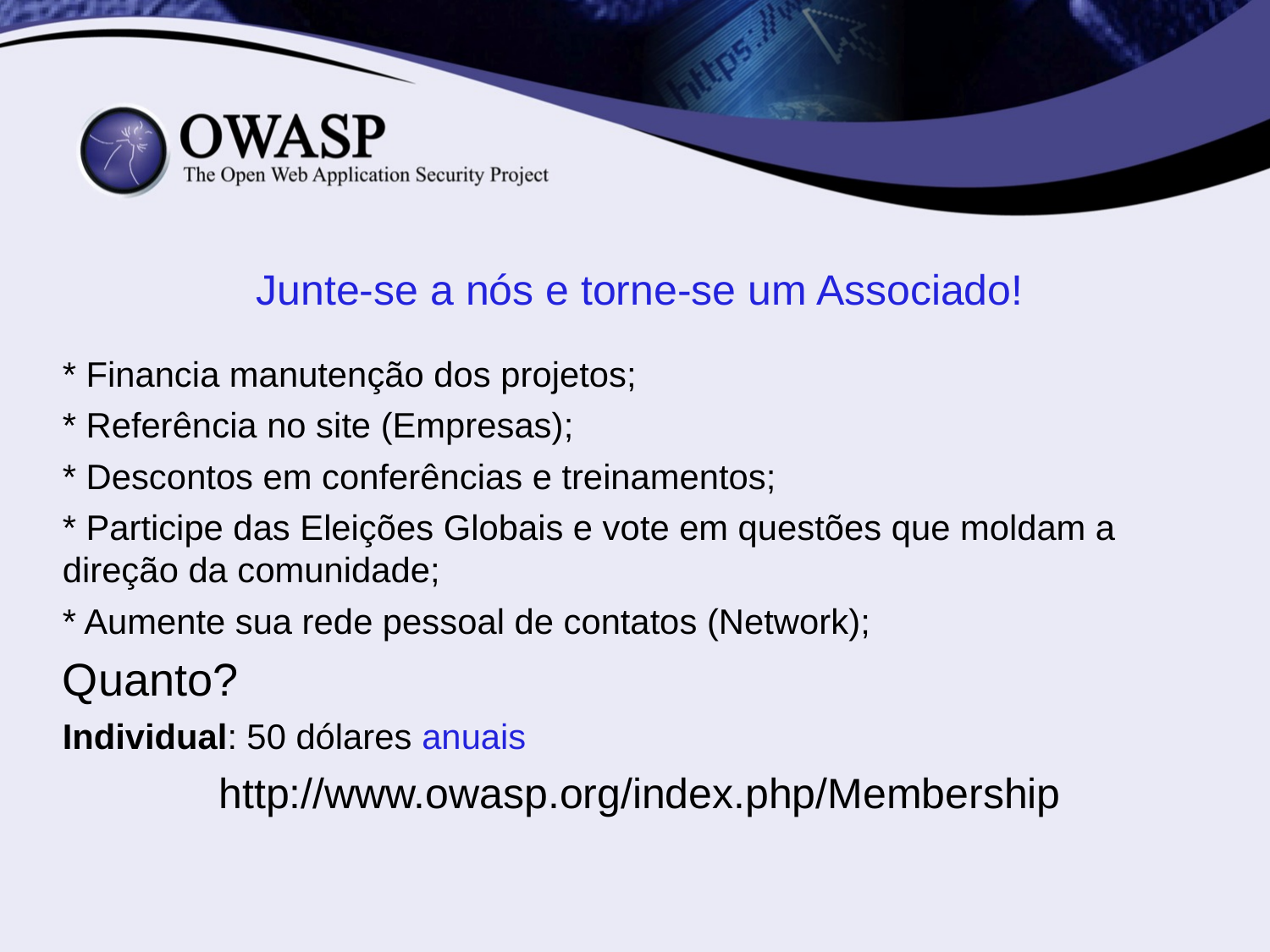

Junte-se a nós e torne-se um Associado!

* Financia manutenção dos projetos;
* Referência no site (Empresas);
* Descontos em conferências e treinamentos;
* Participe das Eleições Globais e vote em questões que moldam a direção da comunidade;
* Aumente sua rede pessoal de contatos (Network);
Quanto?
Individual: 50 dólares anuais
http://www.owasp.org/index.php/Membership